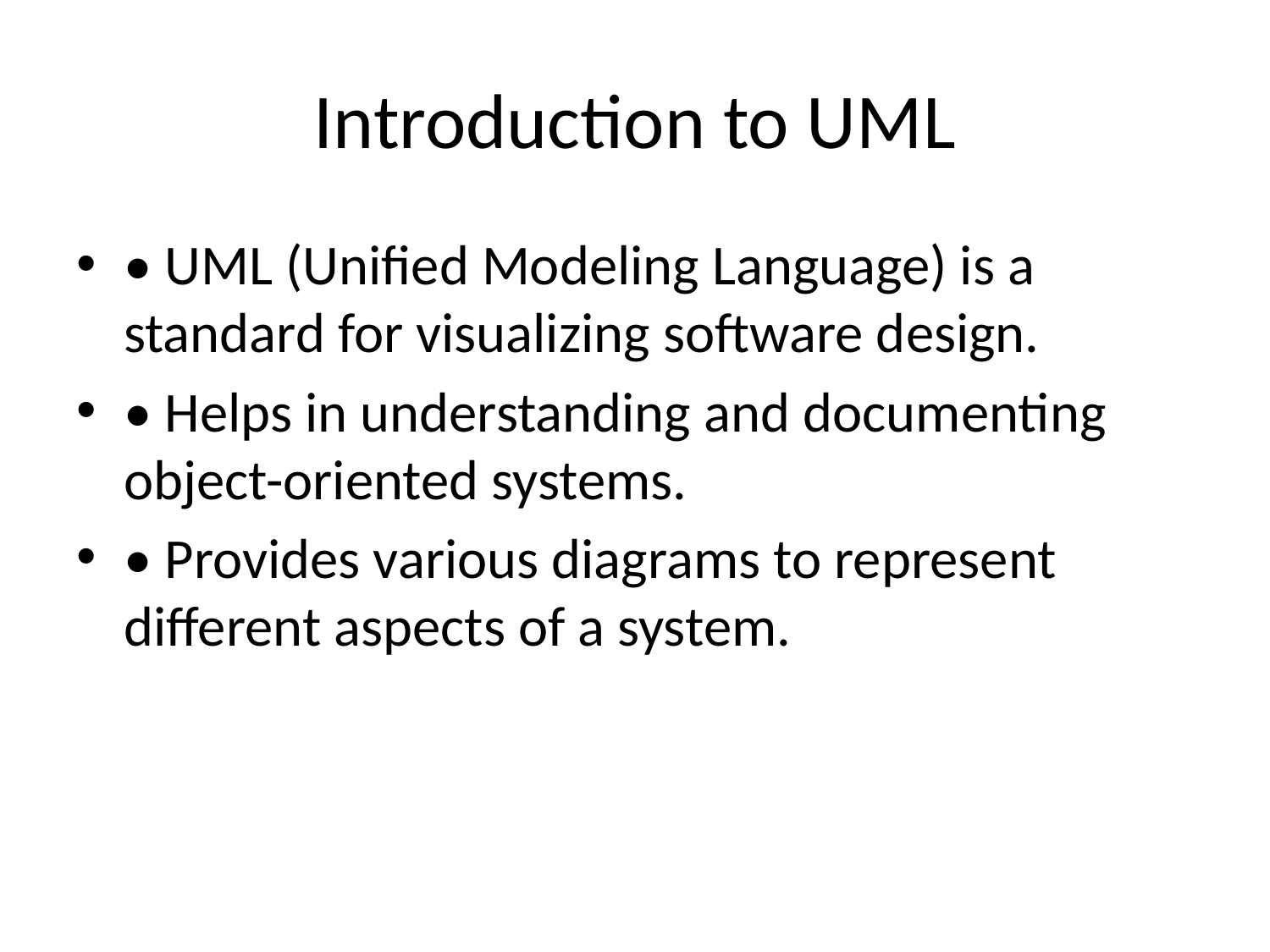

# Introduction to UML
• UML (Unified Modeling Language) is a standard for visualizing software design.
• Helps in understanding and documenting object-oriented systems.
• Provides various diagrams to represent different aspects of a system.